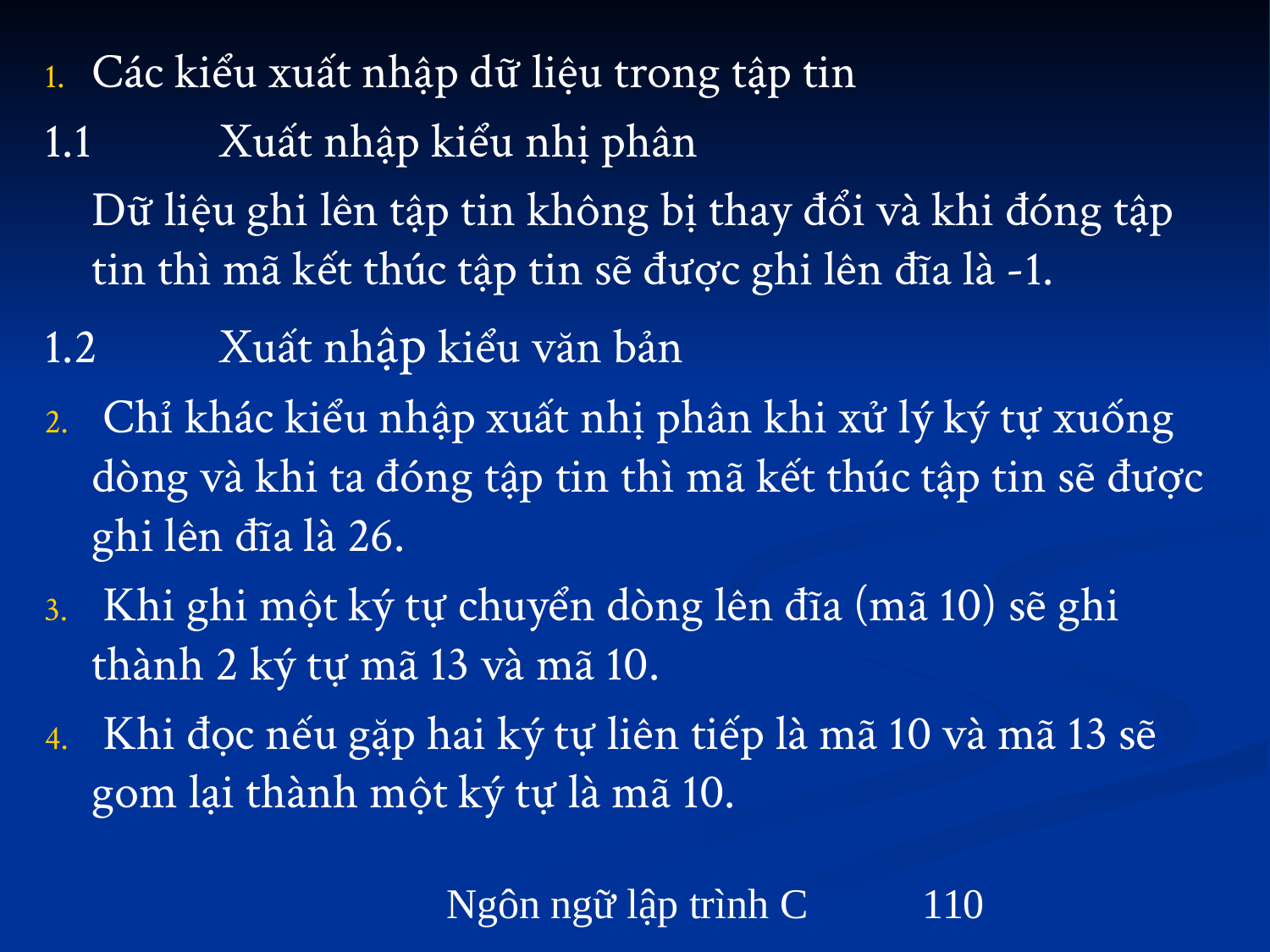

Các kiểu xuất nhập dữ liệu trong tập tin
1.1	Xuất nhập kiểu nhị phân
	Dữ liệu ghi lên tập tin không bị thay đổi và khi đóng tập tin thì mã kết thúc tập tin sẽ được ghi lên đĩa là -1.
1.2	Xuất nhập kiểu văn bản
 Chỉ khác kiểu nhập xuất nhị phân khi xử lý ký tự xuống dòng và khi ta đóng tập tin thì mã kết thúc tập tin sẽ được ghi lên đĩa là 26.
 Khi ghi một ký tự chuyển dòng lên đĩa (mã 10) sẽ ghi thành 2 ký tự mã 13 và mã 10.
 Khi đọc nếu gặp hai ký tự liên tiếp là mã 10 và mã 13 sẽ gom lại thành một ký tự là mã 10.
Ngôn ngữ lập trình C
110